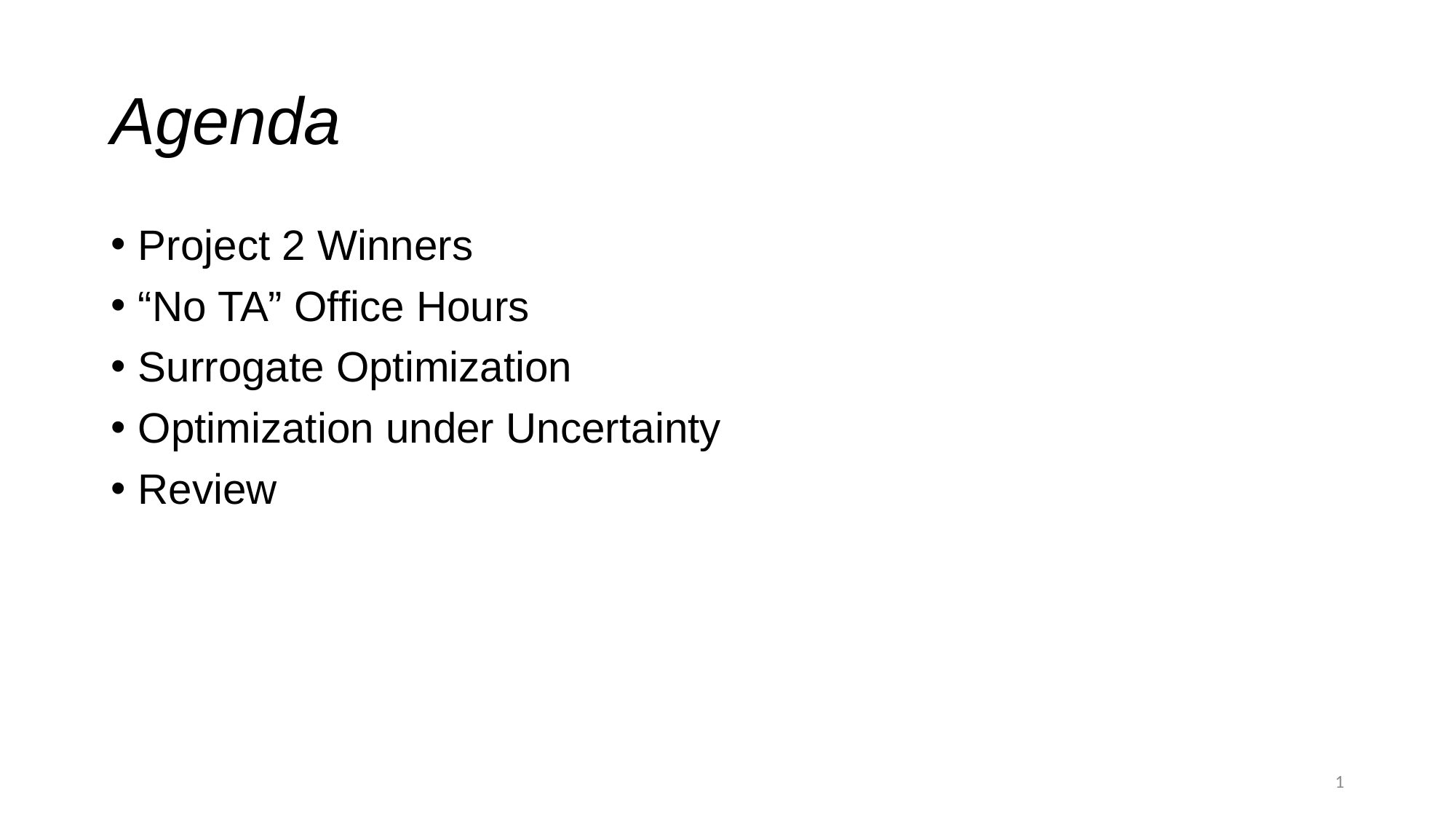

# Agenda
Project 2 Winners
“No TA” Office Hours
Surrogate Optimization
Optimization under Uncertainty
Review
1